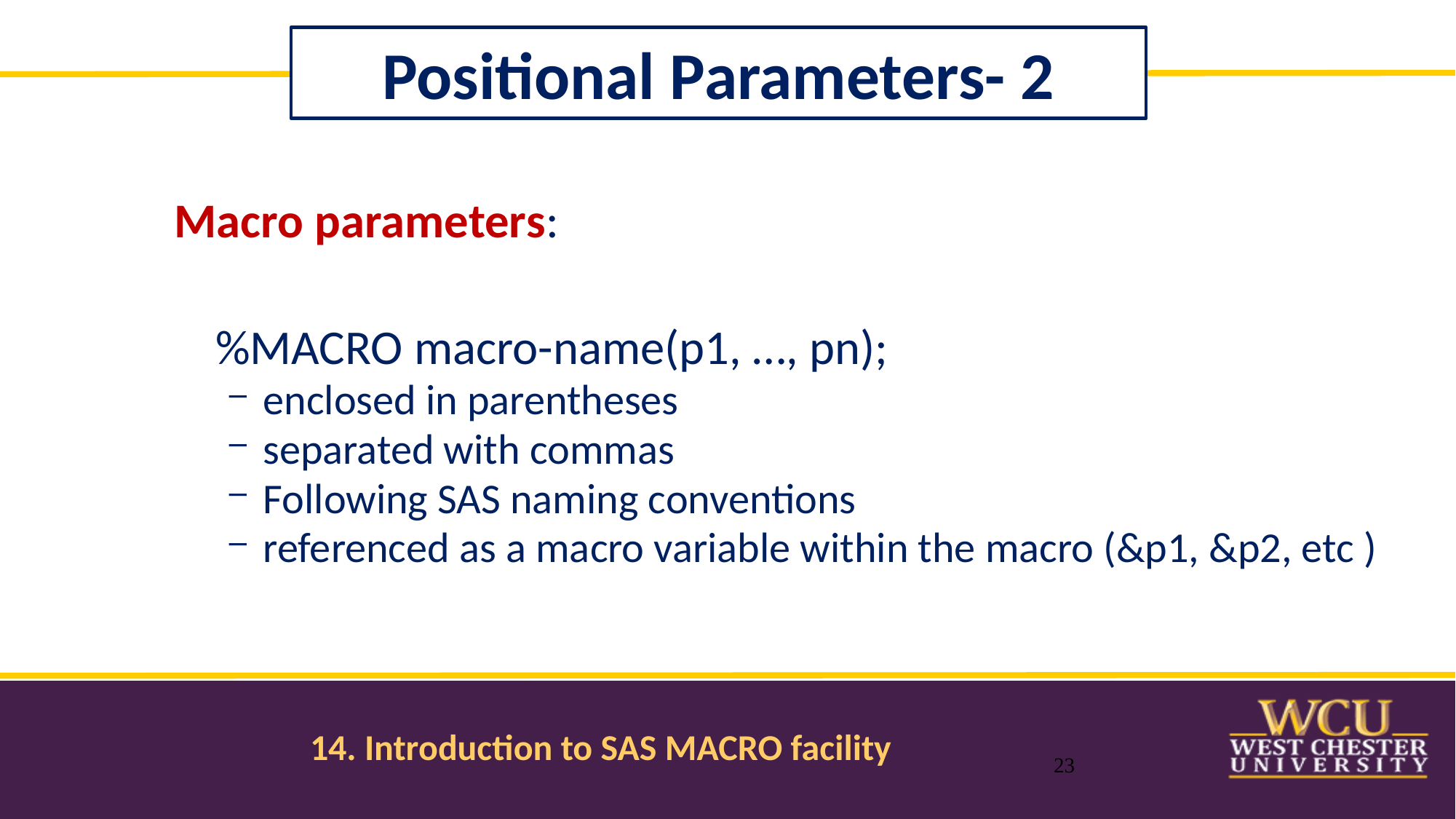

Positional Parameters- 2
Macro parameters:
%MACRO macro-name(p1, …, pn);
enclosed in parentheses
separated with commas
Following SAS naming conventions
referenced as a macro variable within the macro (&p1, &p2, etc )

23